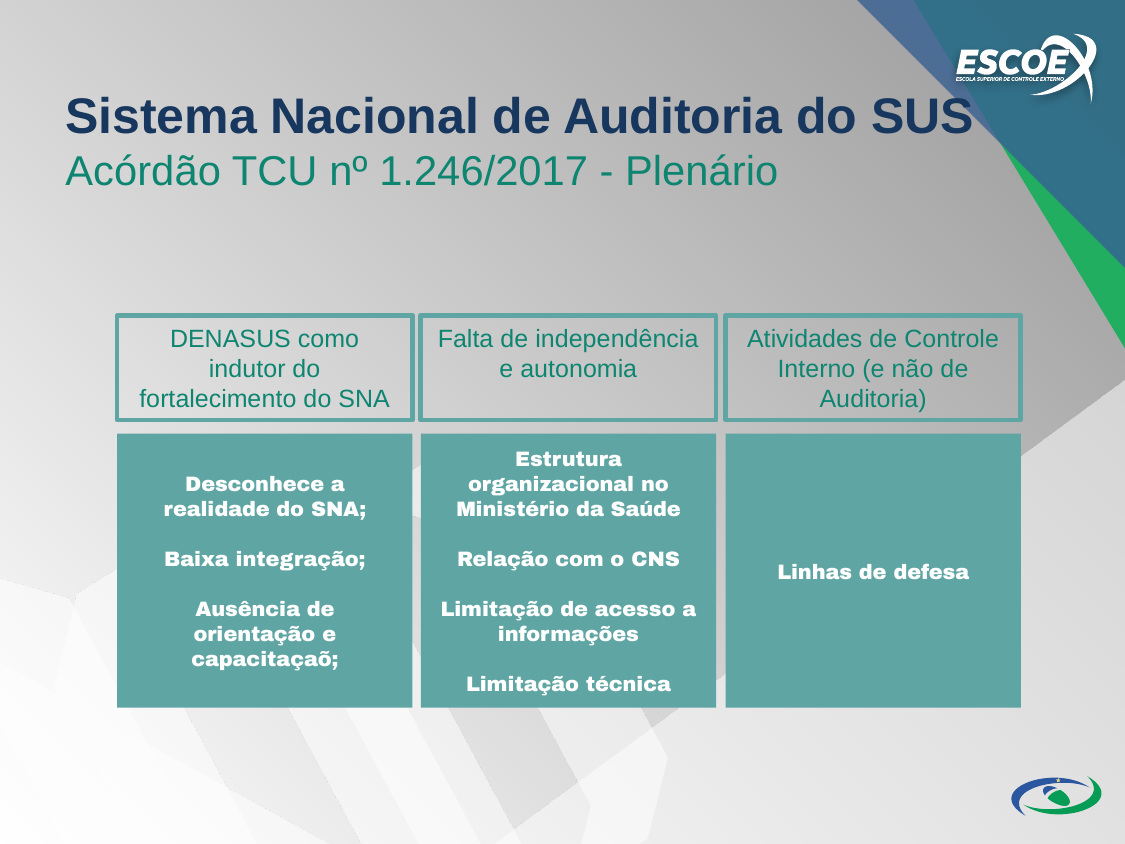

Sistema Nacional de Auditoria do SUS
Acórdão TCU nº 1.246/2017 - Plenário
DENASUS como indutor do fortalecimento do SNA
Falta de independência e autonomia

Atividades de Controle Interno (e não de Auditoria)
Desconhece a realidade do SNA;

Baixa integração;

Ausência de orientação e capacitaçaõ;
Estrutura organizacional no Ministério da Saúde

Relação com o CNS

Limitação de acesso a informações

Limitação técnica
Linhas de defesa